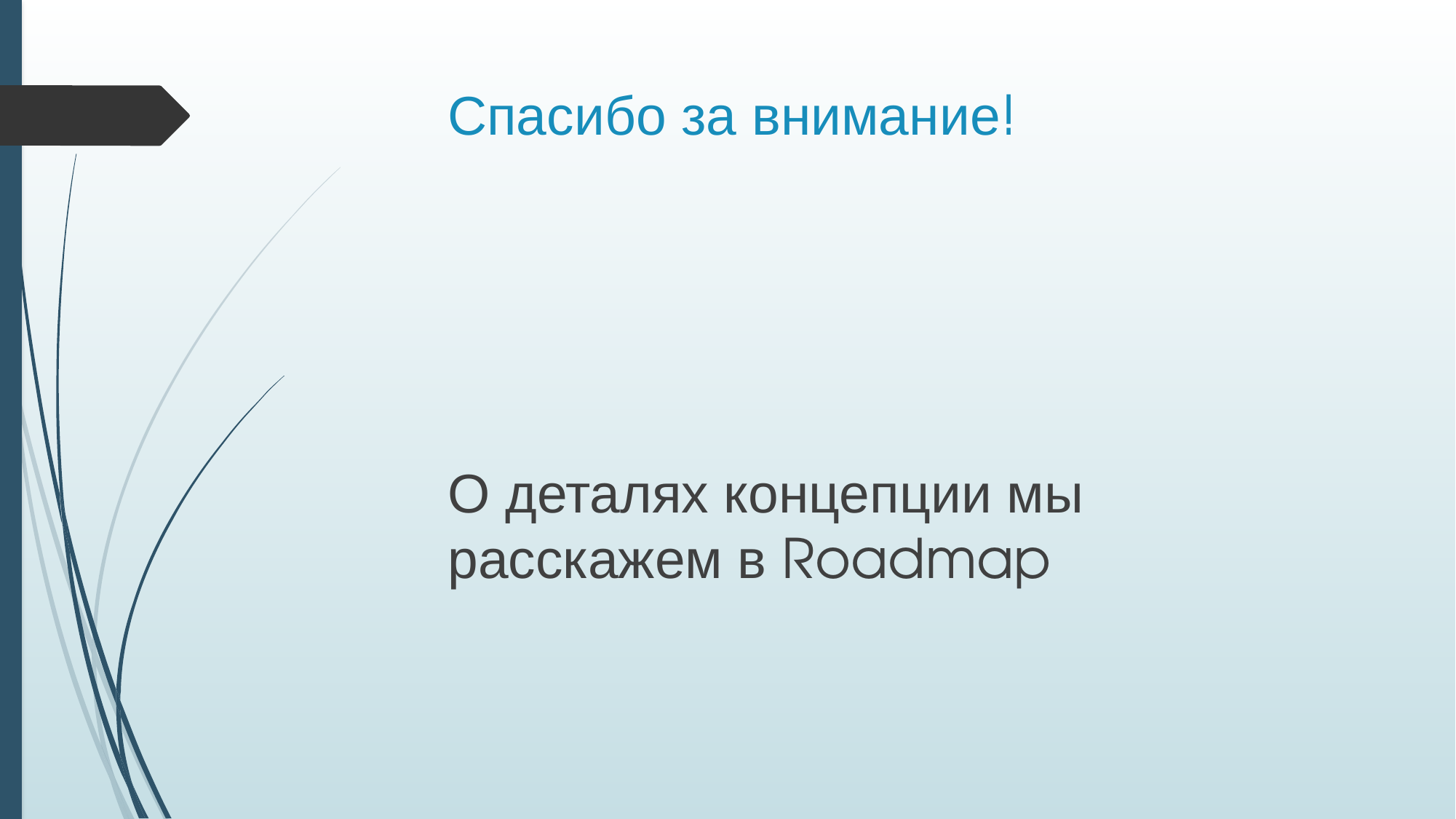

# Спасибо за внимание!
О деталях концепции мы расскажем в Roadmap